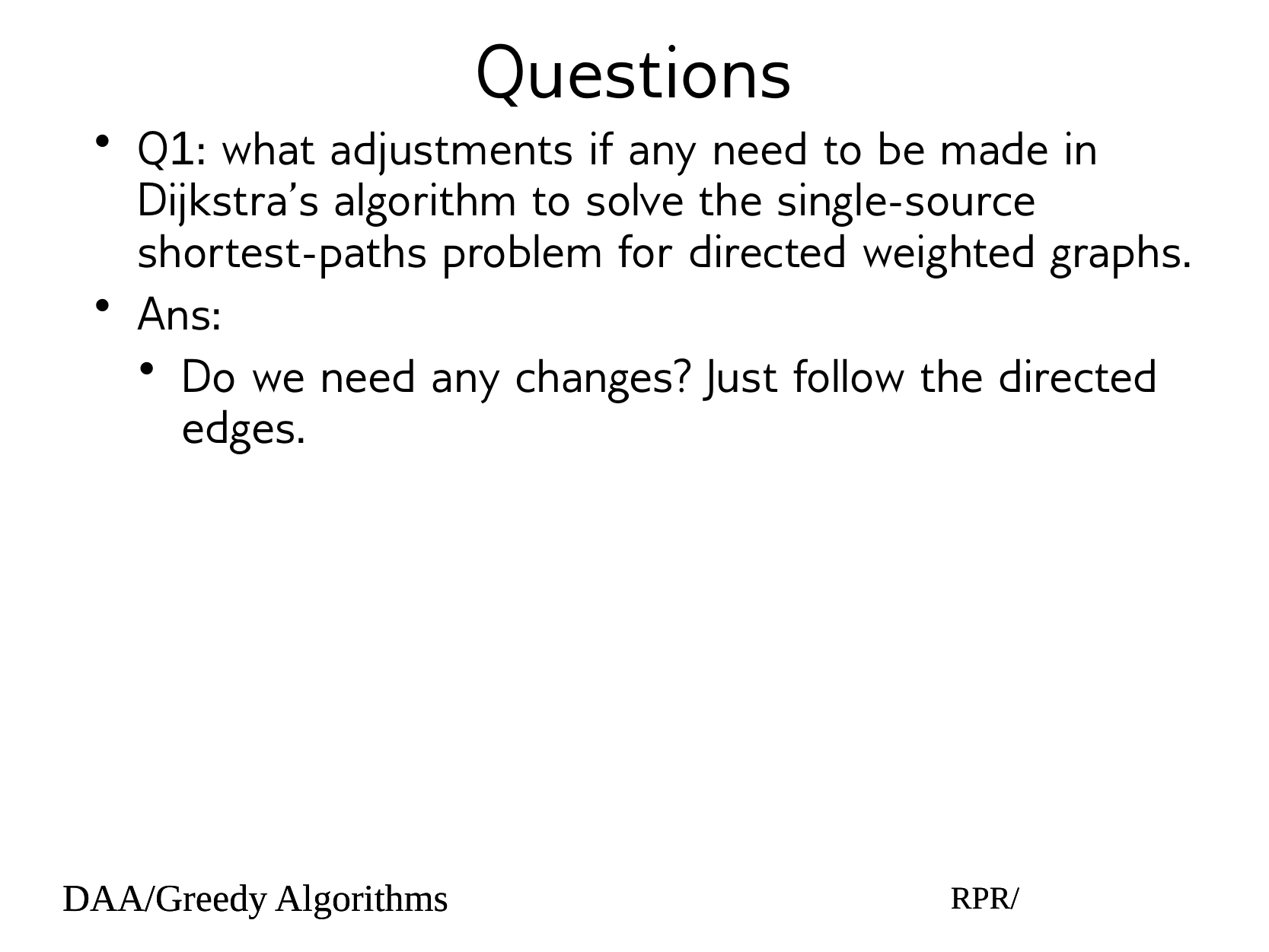

# Questions
Q1: what adjustments if any need to be made in Dijkstra’s algorithm to solve the single-source shortest-paths problem for directed weighted graphs.
Ans:
Do we need any changes? Just follow the directed edges.
DAA/Greedy Algorithms
RPR/
13